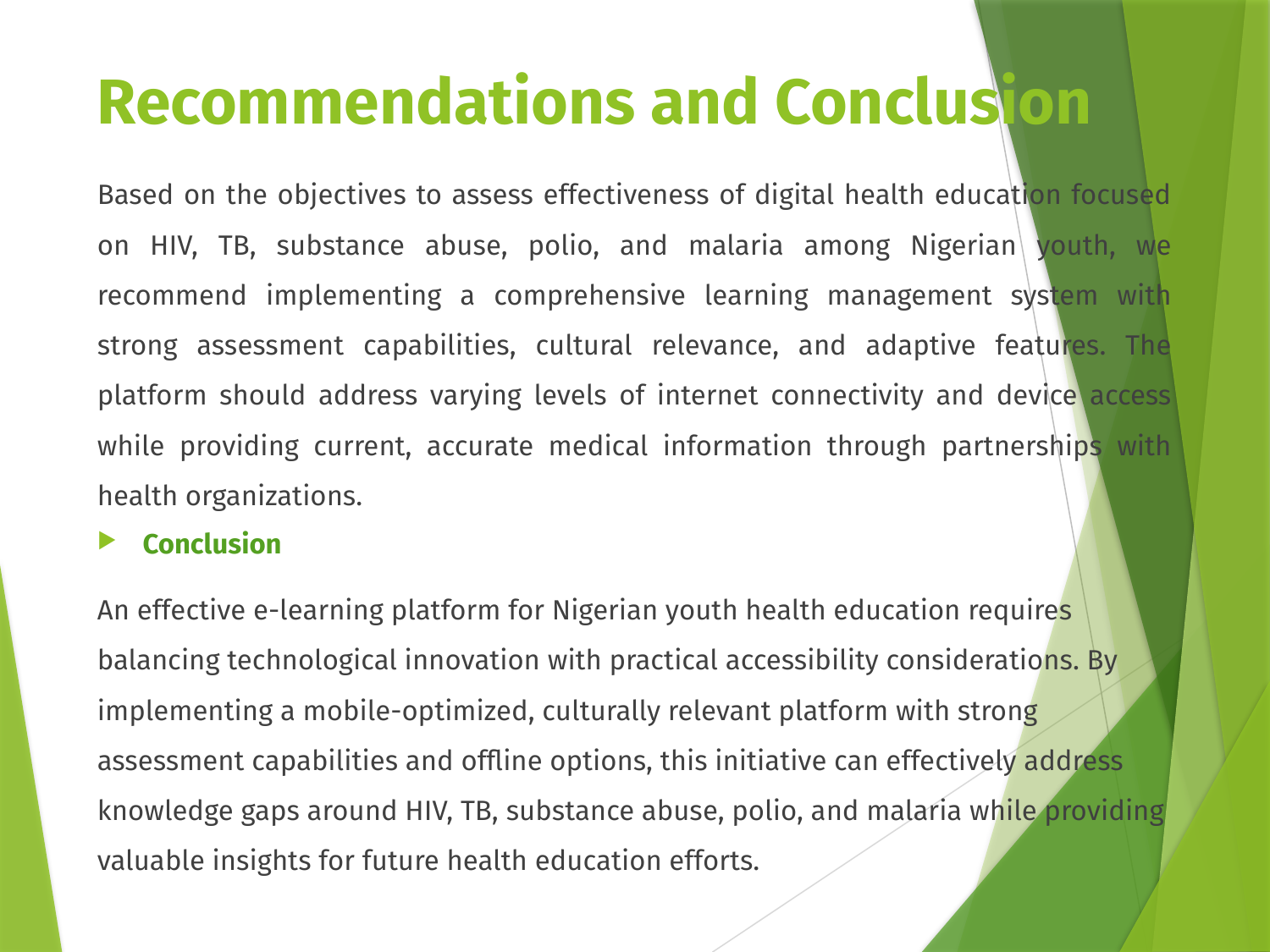

# Recommendations and Conclusion
Based on the objectives to assess effectiveness of digital health education focused on HIV, TB, substance abuse, polio, and malaria among Nigerian youth, we recommend implementing a comprehensive learning management system with strong assessment capabilities, cultural relevance, and adaptive features. The platform should address varying levels of internet connectivity and device access while providing current, accurate medical information through partnerships with health organizations.
Conclusion
An effective e-learning platform for Nigerian youth health education requires balancing technological innovation with practical accessibility considerations. By implementing a mobile-optimized, culturally relevant platform with strong assessment capabilities and offline options, this initiative can effectively address knowledge gaps around HIV, TB, substance abuse, polio, and malaria while providing valuable insights for future health education efforts.